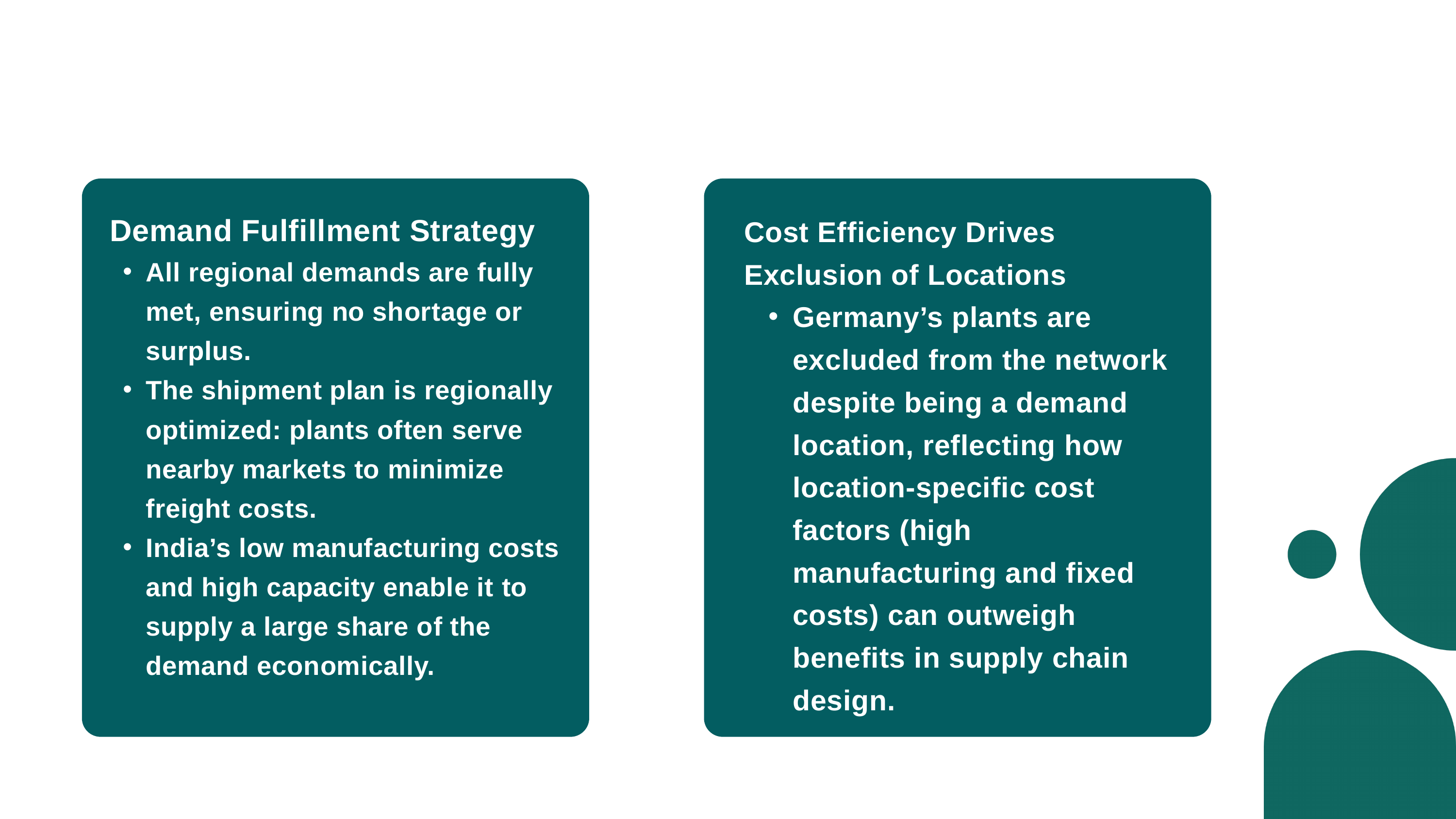

Demand Fulfillment Strategy
All regional demands are fully met, ensuring no shortage or surplus.
The shipment plan is regionally optimized: plants often serve nearby markets to minimize freight costs.
India’s low manufacturing costs and high capacity enable it to supply a large share of the demand economically.

Cost Efficiency Drives Exclusion of Locations
Germany’s plants are excluded from the network despite being a demand location, reflecting how location-specific cost factors (high manufacturing and fixed costs) can outweigh benefits in supply chain design.